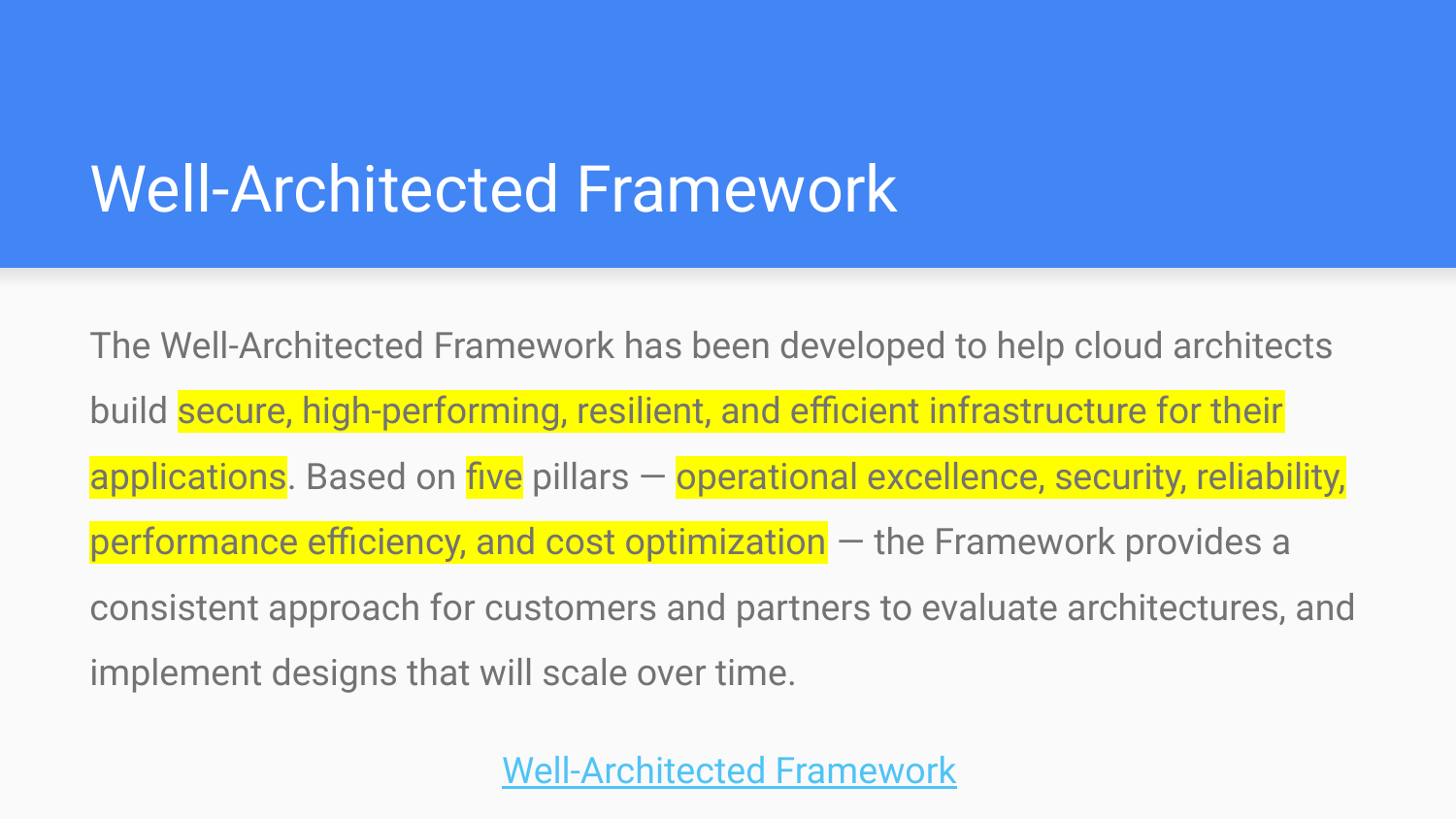

# Well-Architected Framework
The Well-Architected Framework has been developed to help cloud architects build secure, high-performing, resilient, and efficient infrastructure for their applications. Based on five pillars — operational excellence, security, reliability, performance efficiency, and cost optimization — the Framework provides a consistent approach for customers and partners to evaluate architectures, and implement designs that will scale over time.
Well-Architected Framework